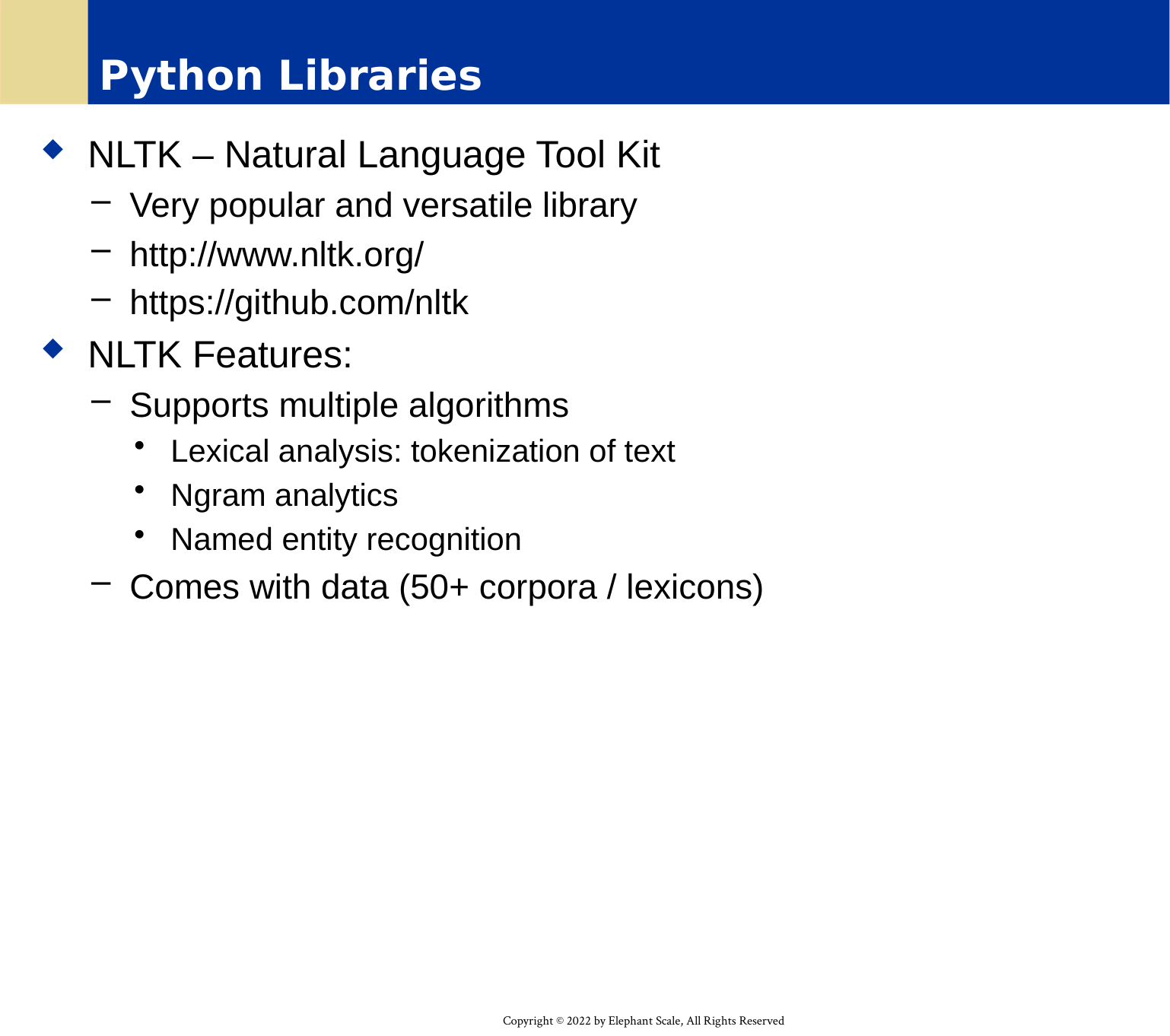

# Python Libraries
 NLTK – Natural Language Tool Kit
 Very popular and versatile library
 http://www.nltk.org/
 https://github.com/nltk
 NLTK Features:
 Supports multiple algorithms
 Lexical analysis: tokenization of text
 Ngram analytics
 Named entity recognition
 Comes with data (50+ corpora / lexicons)
Copyright © 2022 by Elephant Scale, All Rights Reserved